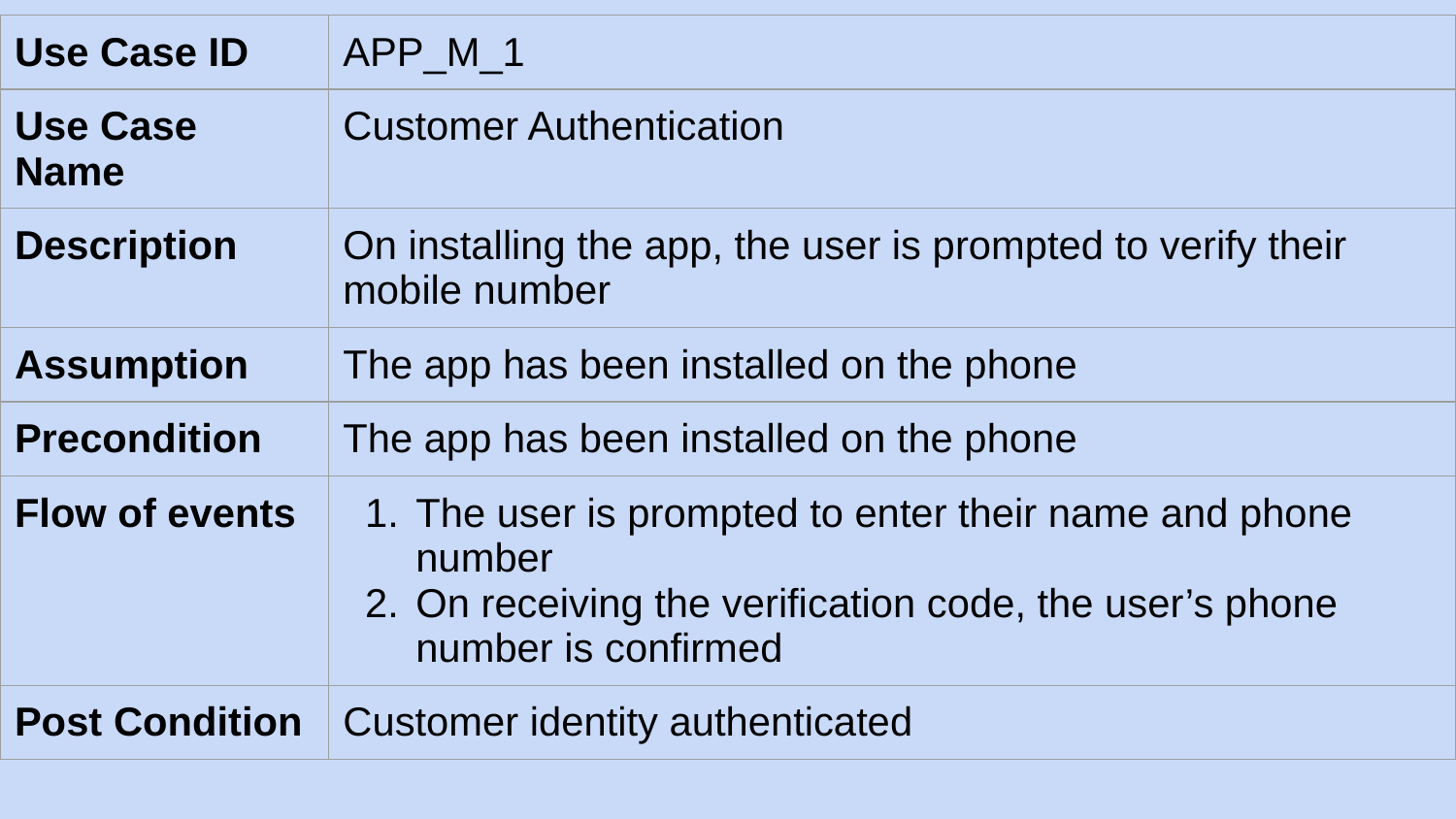

| Use Case ID | APP\_M\_1 |
| --- | --- |
| Use Case Name | Customer Authentication |
| Description | On installing the app, the user is prompted to verify their mobile number |
| Assumption | The app has been installed on the phone |
| Precondition | The app has been installed on the phone |
| Flow of events | The user is prompted to enter their name and phone number On receiving the verification code, the user’s phone number is confirmed |
| Post Condition | Customer identity authenticated |